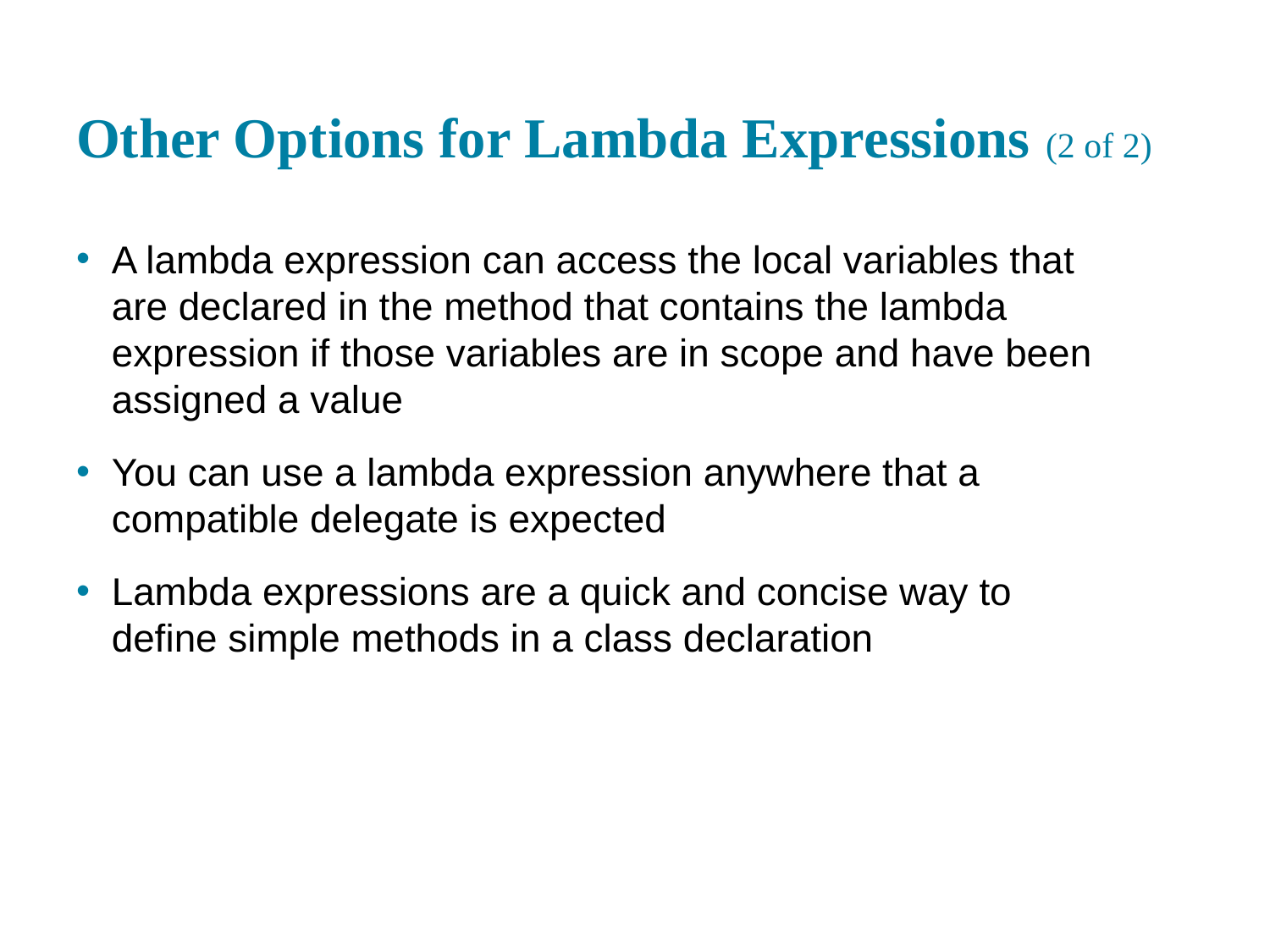

# Other Options for Lambda Expressions (2 of 2)
A lambda expression can access the local variables that are declared in the method that contains the lambda expression if those variables are in scope and have been assigned a value
You can use a lambda expression anywhere that a compatible delegate is expected
Lambda expressions are a quick and concise way to define simple methods in a class declaration